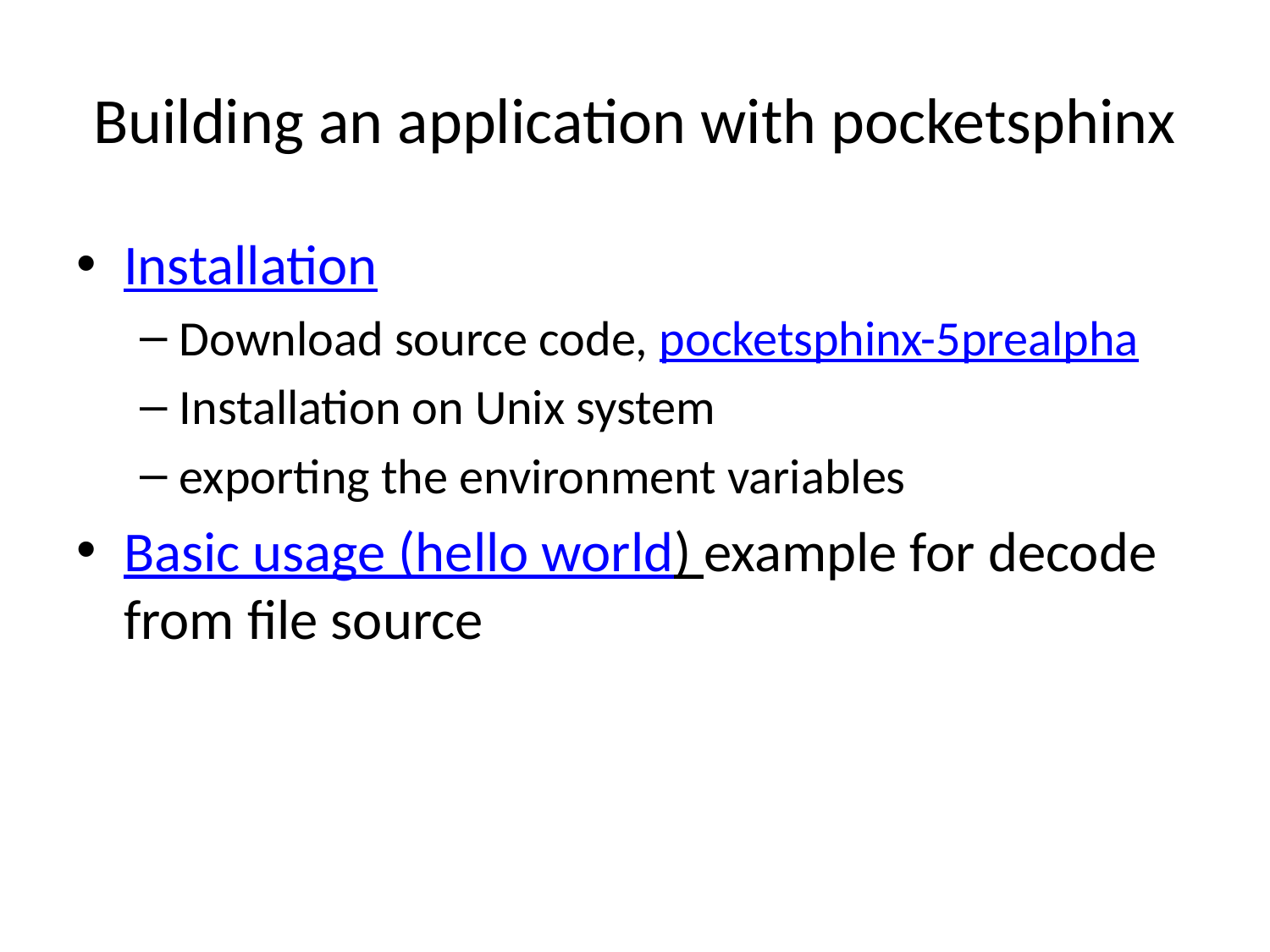

# Building an application with pocketsphinx
Installation
Download source code, pocketsphinx-5prealpha
Installation on Unix system
exporting the environment variables
Basic usage (hello world) example for decode from file source